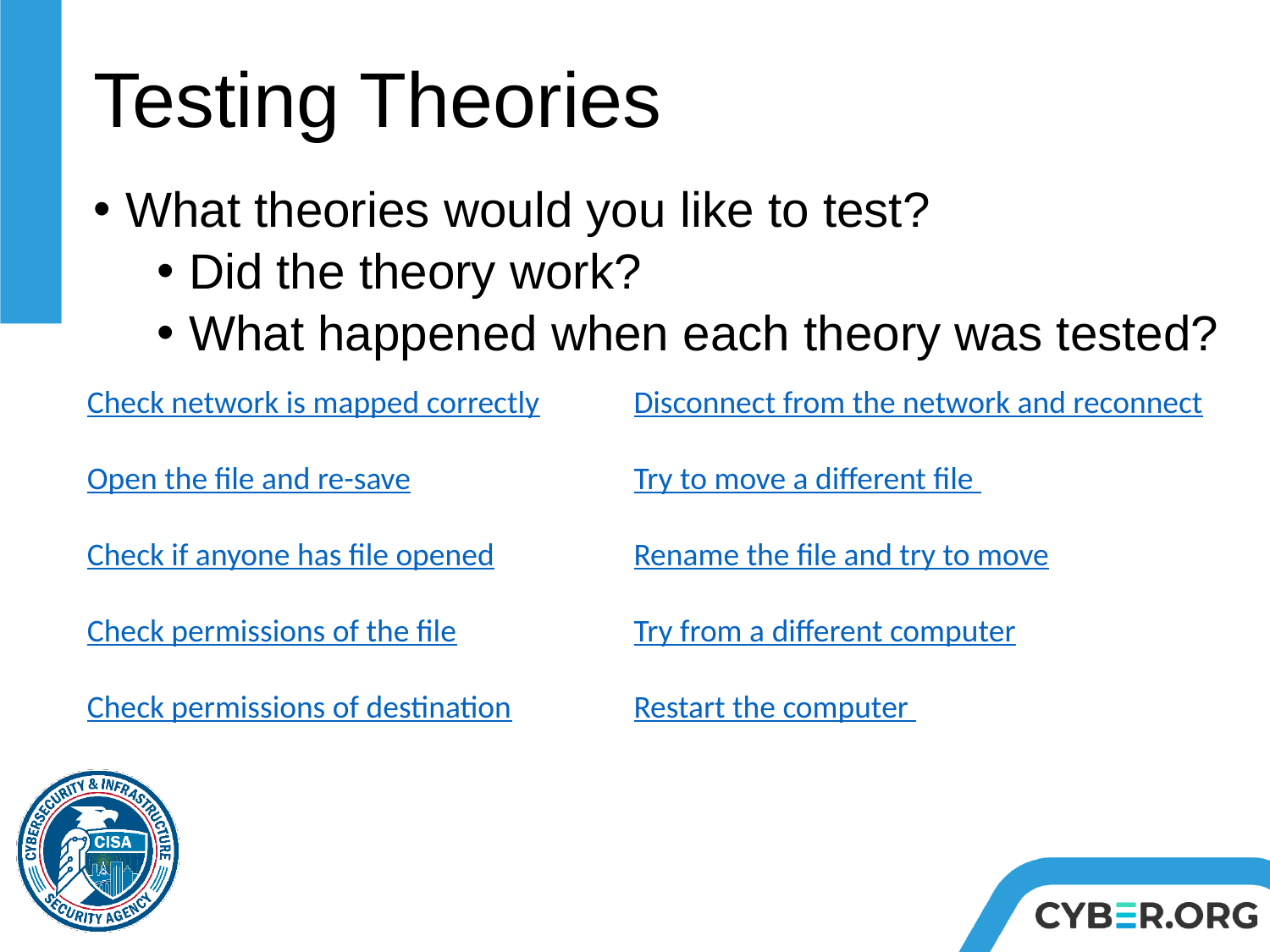

# Testing Theories
What theories would you like to test?
Did the theory work?
What happened when each theory was tested?
Check network is mapped correctly

Open the file and re-save

Check if anyone has file opened

Check permissions of the file

Check permissions of destination
Disconnect from the network and reconnect

Try to move a different file

Rename the file and try to move

Try from a different computer

Restart the computer